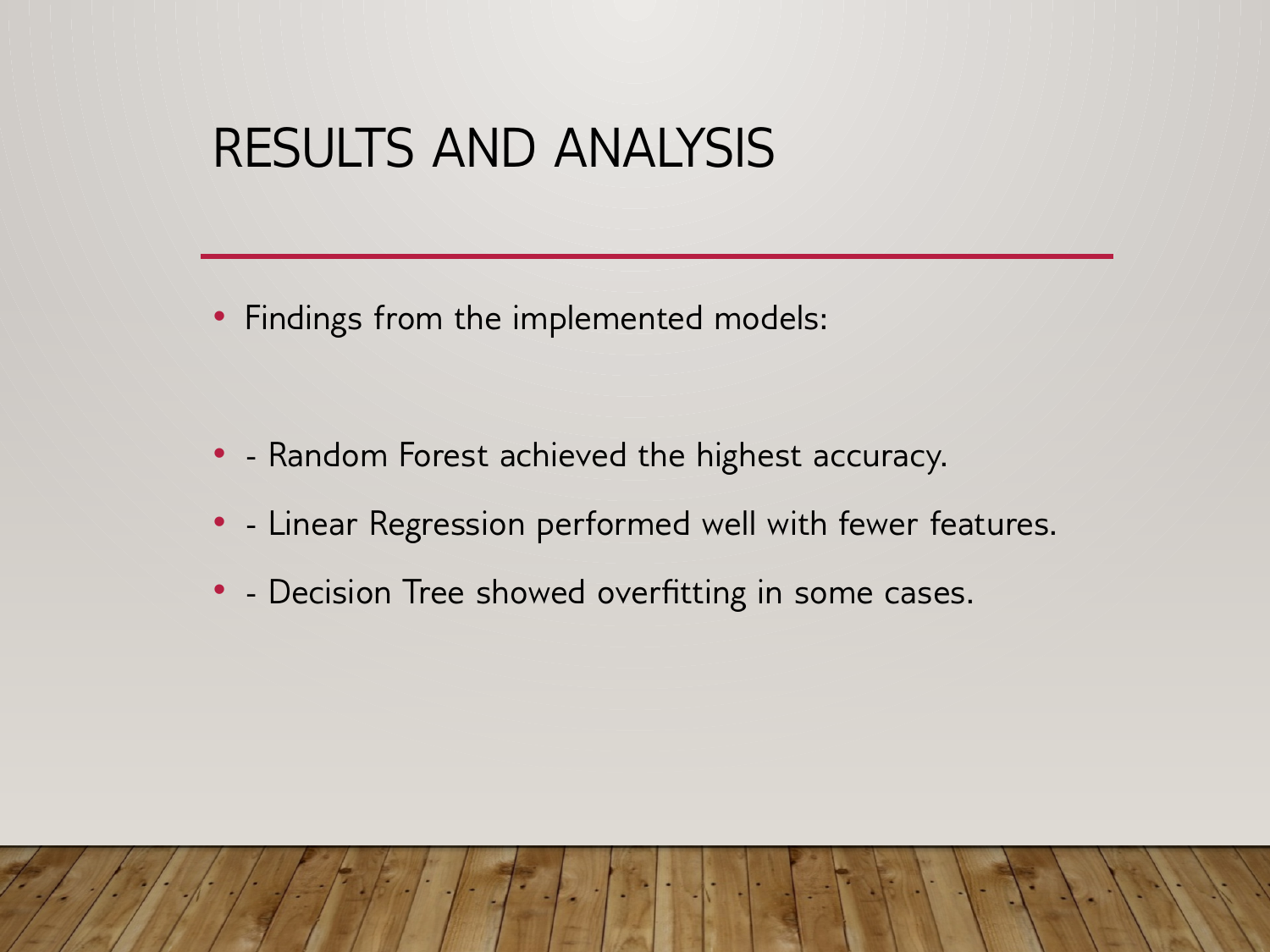

# Results and Analysis
Findings from the implemented models:

- Random Forest achieved the highest accuracy.
- Linear Regression performed well with fewer features.
- Decision Tree showed overfitting in some cases.